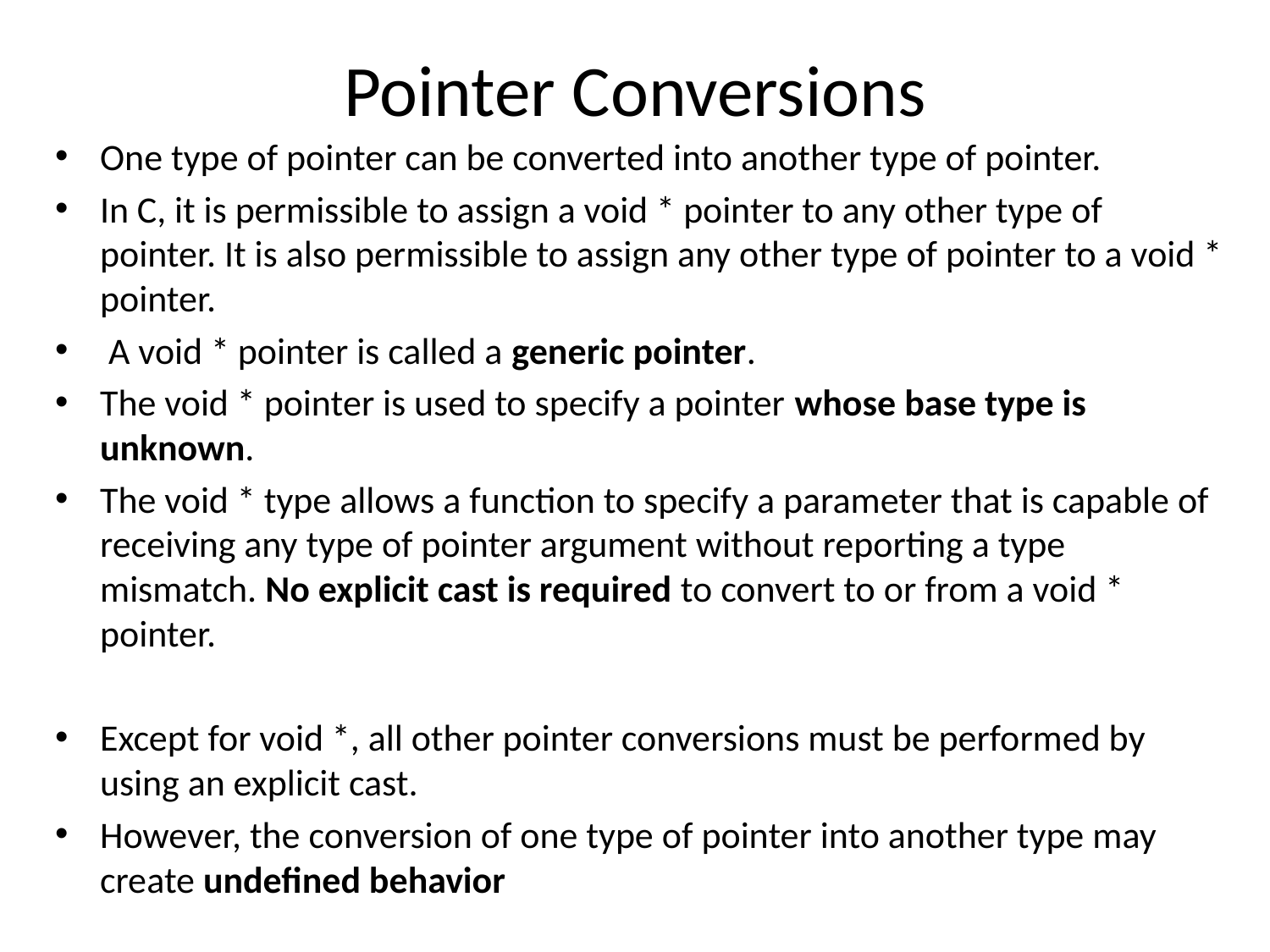

# Pointer Conversions
One type of pointer can be converted into another type of pointer.
In C, it is permissible to assign a void * pointer to any other type of pointer. It is also permissible to assign any other type of pointer to a void * pointer.
 A void * pointer is called a generic pointer.
The void * pointer is used to specify a pointer whose base type is unknown.
The void * type allows a function to specify a parameter that is capable of receiving any type of pointer argument without reporting a type mismatch. No explicit cast is required to convert to or from a void * pointer.

Except for void *, all other pointer conversions must be performed by using an explicit cast.
However, the conversion of one type of pointer into another type may create undefined behavior